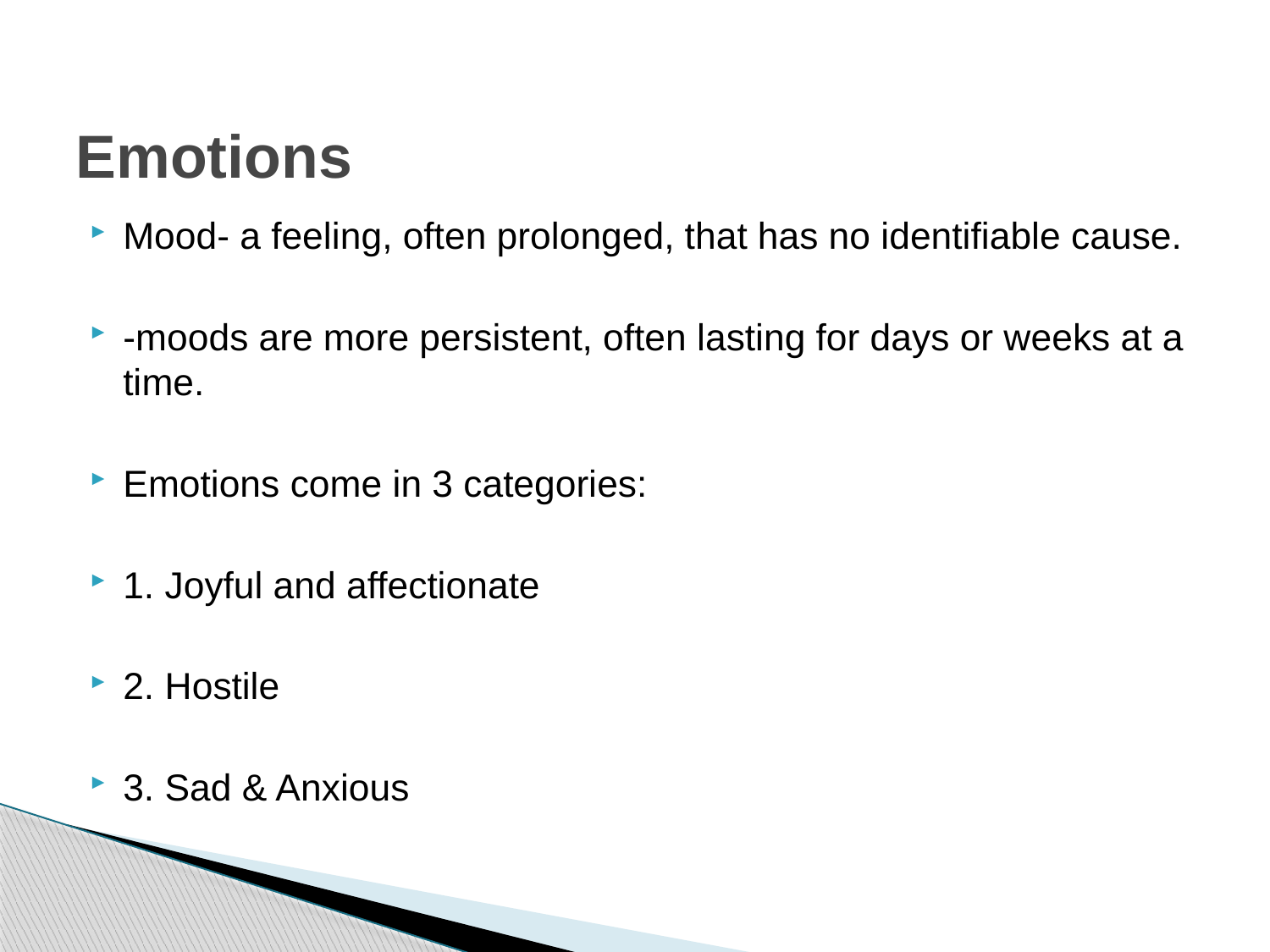

# Emotions
Mood- a feeling, often prolonged, that has no identifiable cause.

-moods are more persistent, often lasting for days or weeks at a time.

Emotions come in 3 categories:

1. Joyful and affectionate

2. Hostile

3. Sad & Anxious